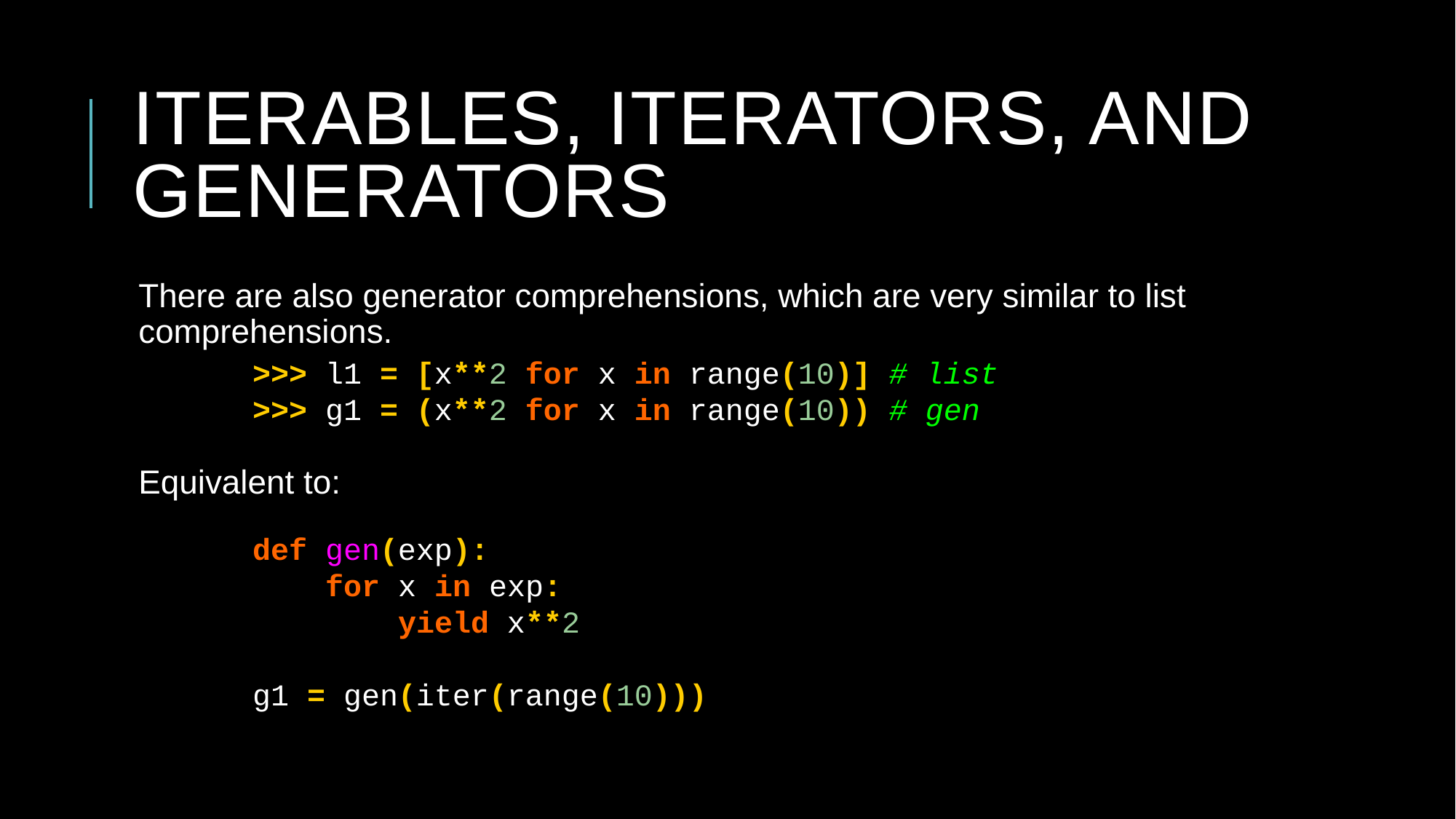

# Iterables, iterators, and generators
There are also generator comprehensions, which are very similar to list comprehensions.

Equivalent to:
>>> l1 = [x**2 for x in range(10)] # list
>>> g1 = (x**2 for x in range(10)) # gen
def gen(exp):
    for x in exp:
        yield x**2
g1 = gen(iter(range(10)))